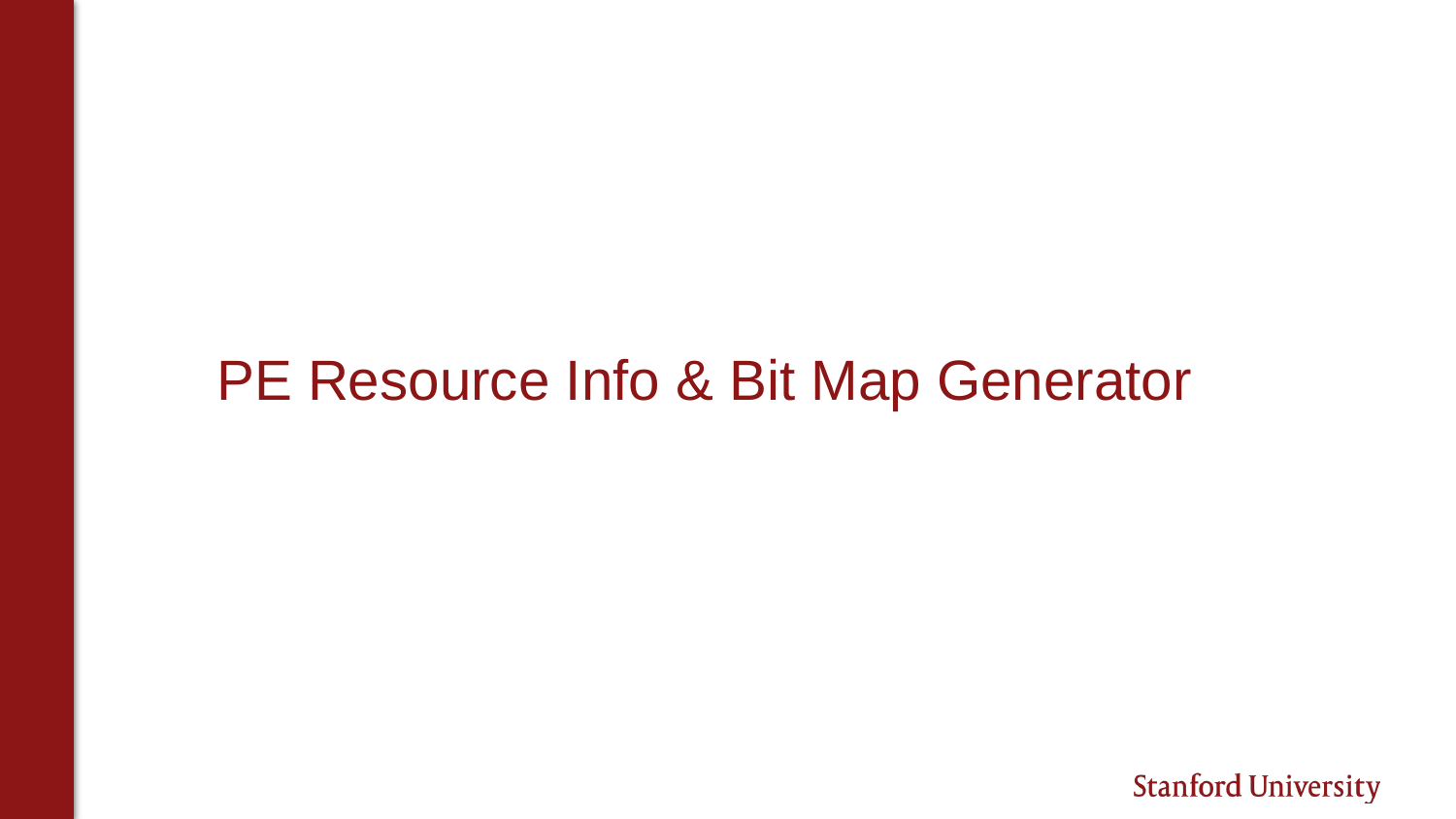

# PE Resource Info & Bit Map Generator